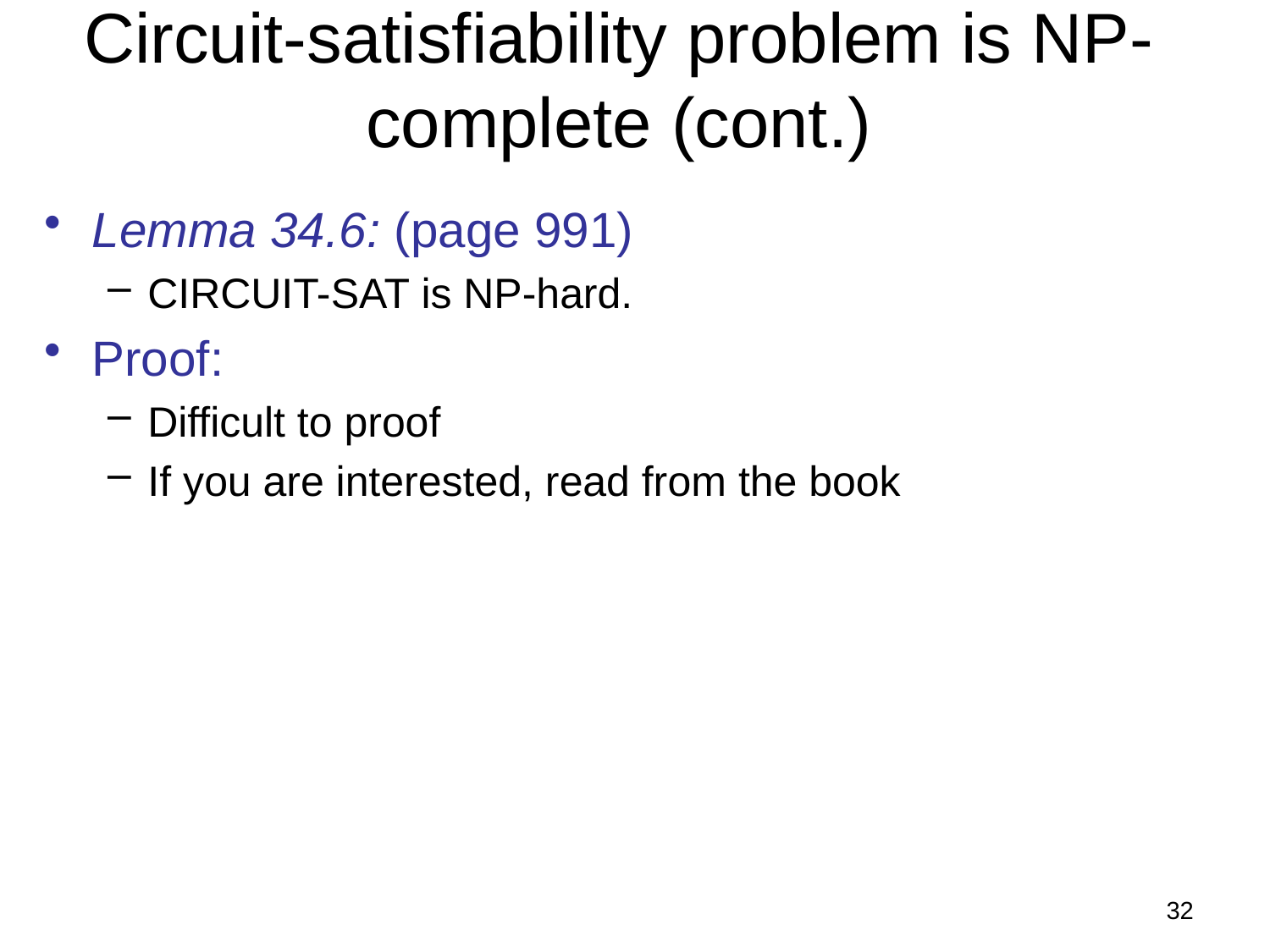

# Circuit-satisfiability problem is NP-complete (cont.)
Lemma 34.6: (page 991)
CIRCUIT-SAT is NP-hard.
Proof:
Difficult to proof
If you are interested, read from the book
32